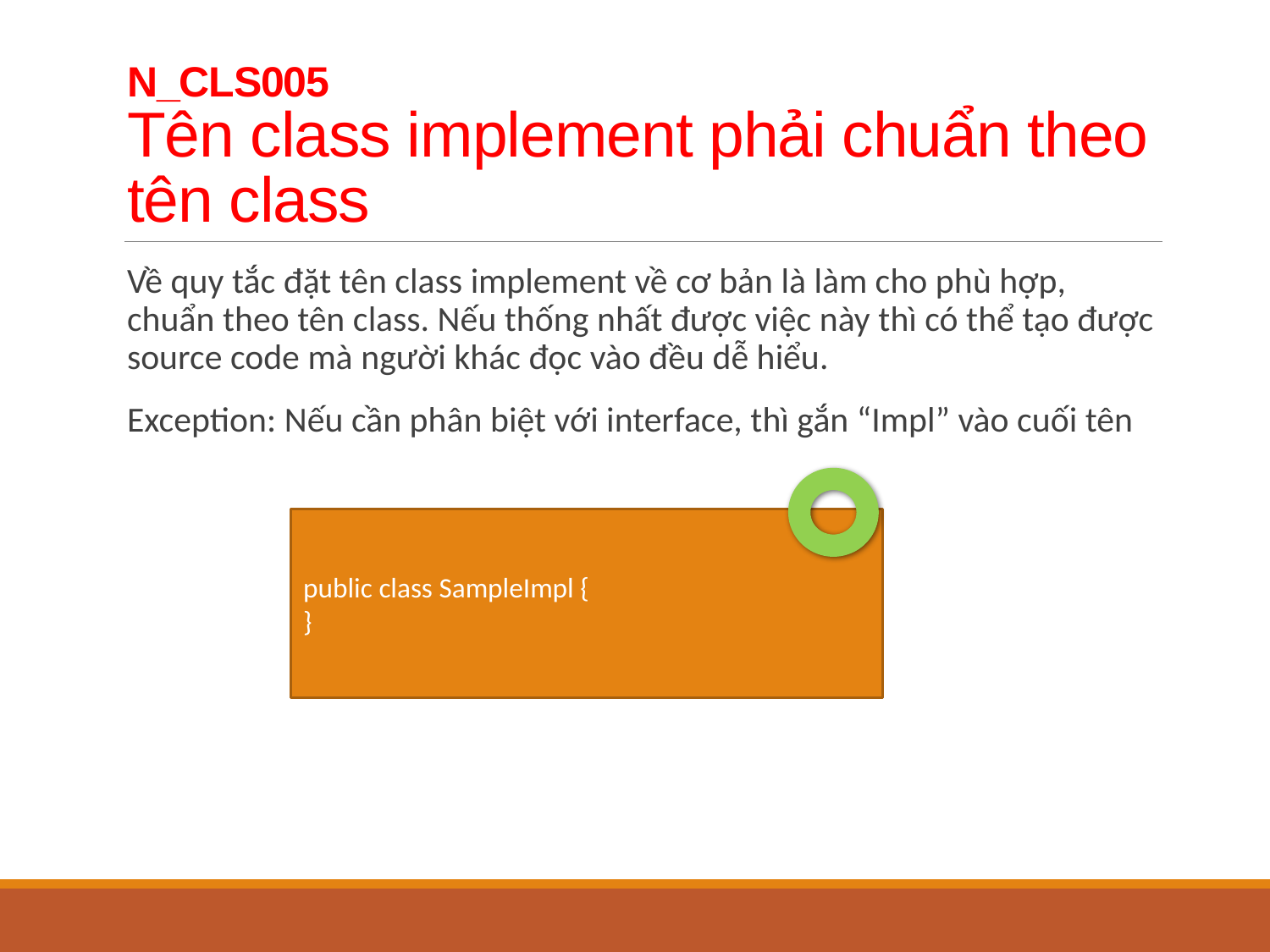

# N_CLS005 Tên class implement phải chuẩn theo tên class
Về quy tắc đặt tên class implement về cơ bản là làm cho phù hợp, chuẩn theo tên class. Nếu thống nhất được việc này thì có thể tạo được source code mà người khác đọc vào đều dễ hiểu.
Exception: Nếu cần phân biệt với interface, thì gắn “Impl” vào cuối tên

public class SampleImpl {
}